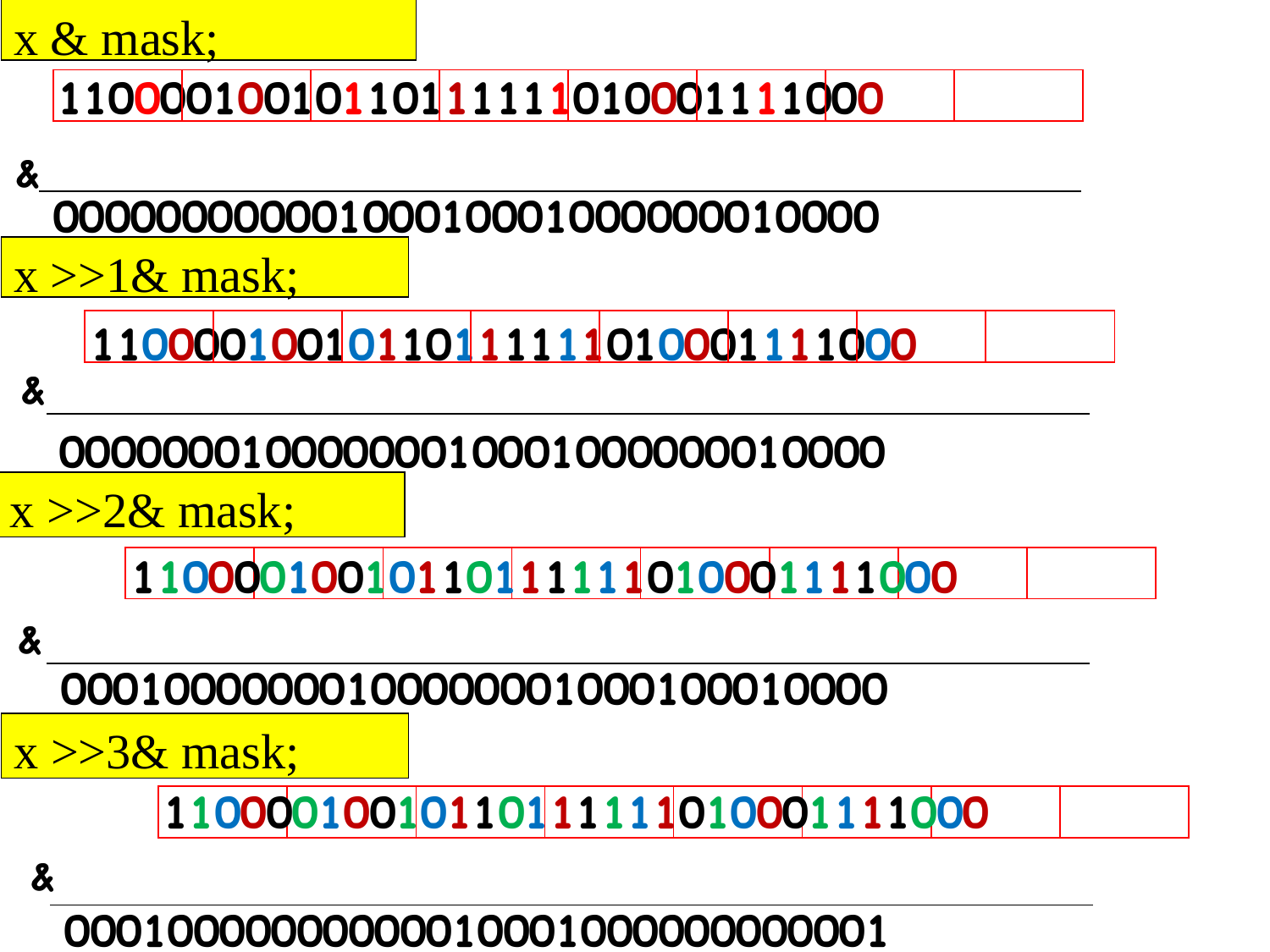

x & mask;

11000010010110111111010001111000
|  |  |  |  |  |  |  |  |
| --- | --- | --- | --- | --- | --- | --- | --- |
&

00000000000100010001000000010000
x >>1& mask;
11000010010110111111010001111000
|  |  |  |  |  |  |  |  |
| --- | --- | --- | --- | --- | --- | --- | --- |
&
00000001000000010001000000010000
x >>2& mask;
11000010010110111111010001111000
|  |  |  |  |  |  |  |  |
| --- | --- | --- | --- | --- | --- | --- | --- |
&
00010000000100000001000100010000
x >>3& mask;
11000010010110111111010001111000
|  |  |  |  |  |  |  |  |
| --- | --- | --- | --- | --- | --- | --- | --- |
&
00010000000000010001000000000001